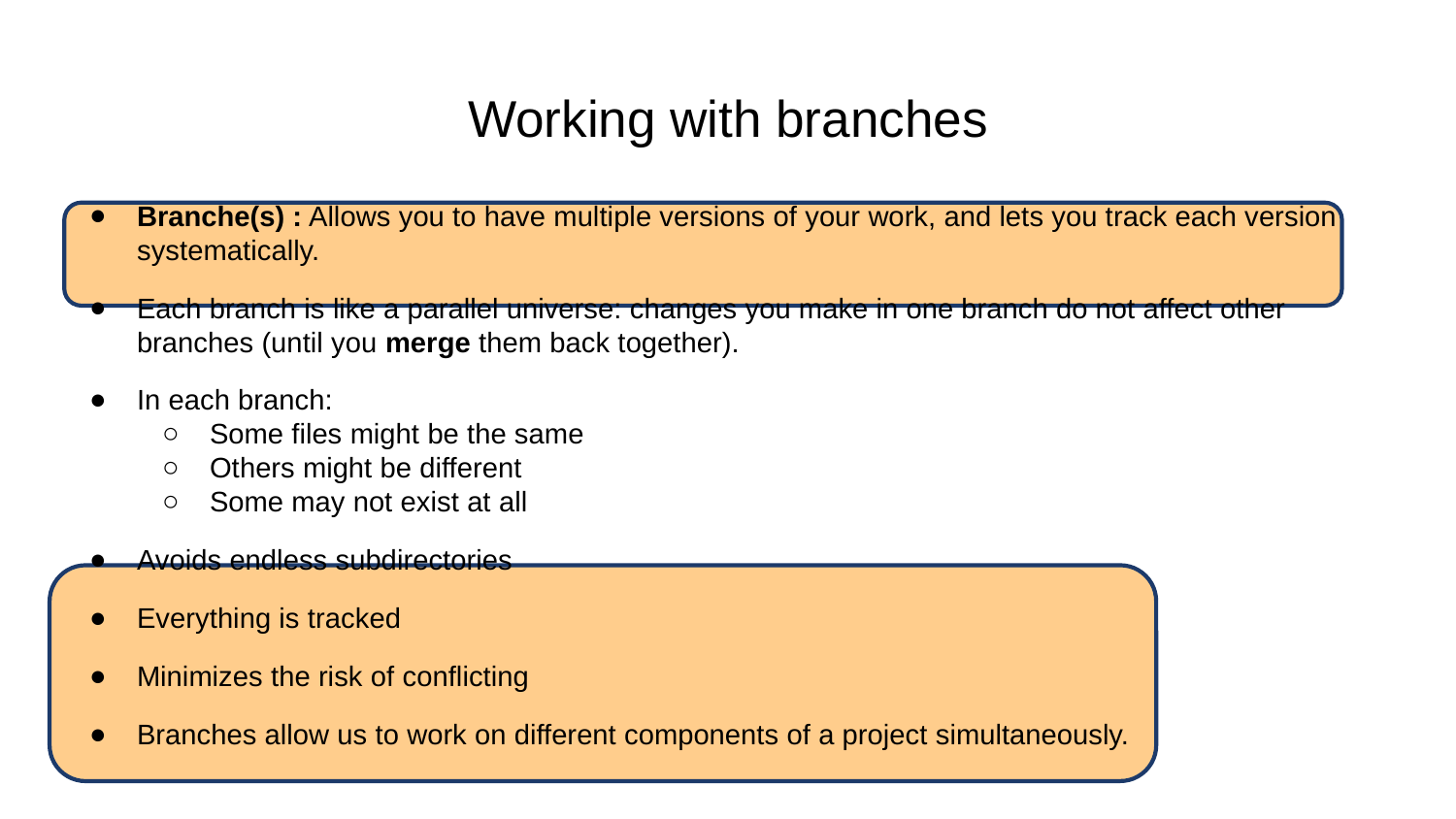

# Working with branches
Branche(s) : Allows you to have multiple versions of your work, and lets you track each version systematically.
Each branch is like a parallel universe: changes you make in one branch do not affect other branches (until you merge them back together).
In each branch:
Some files might be the same
Others might be different
Some may not exist at all
Avoids endless subdirectories
Everything is tracked
Minimizes the risk of conflicting
Branches allow us to work on different components of a project simultaneously.